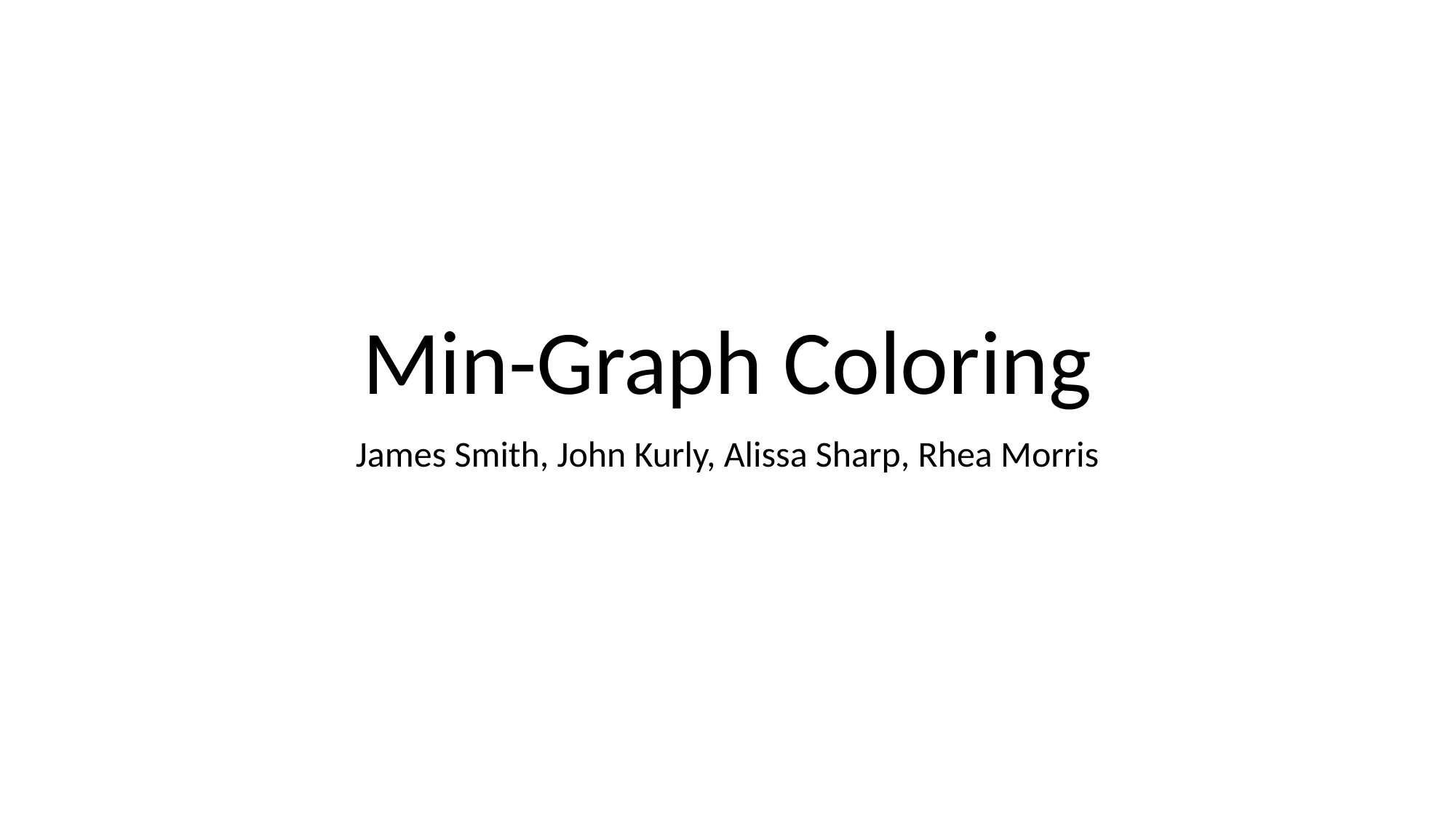

# Min-Graph Coloring
James Smith, John Kurly, Alissa Sharp, Rhea Morris